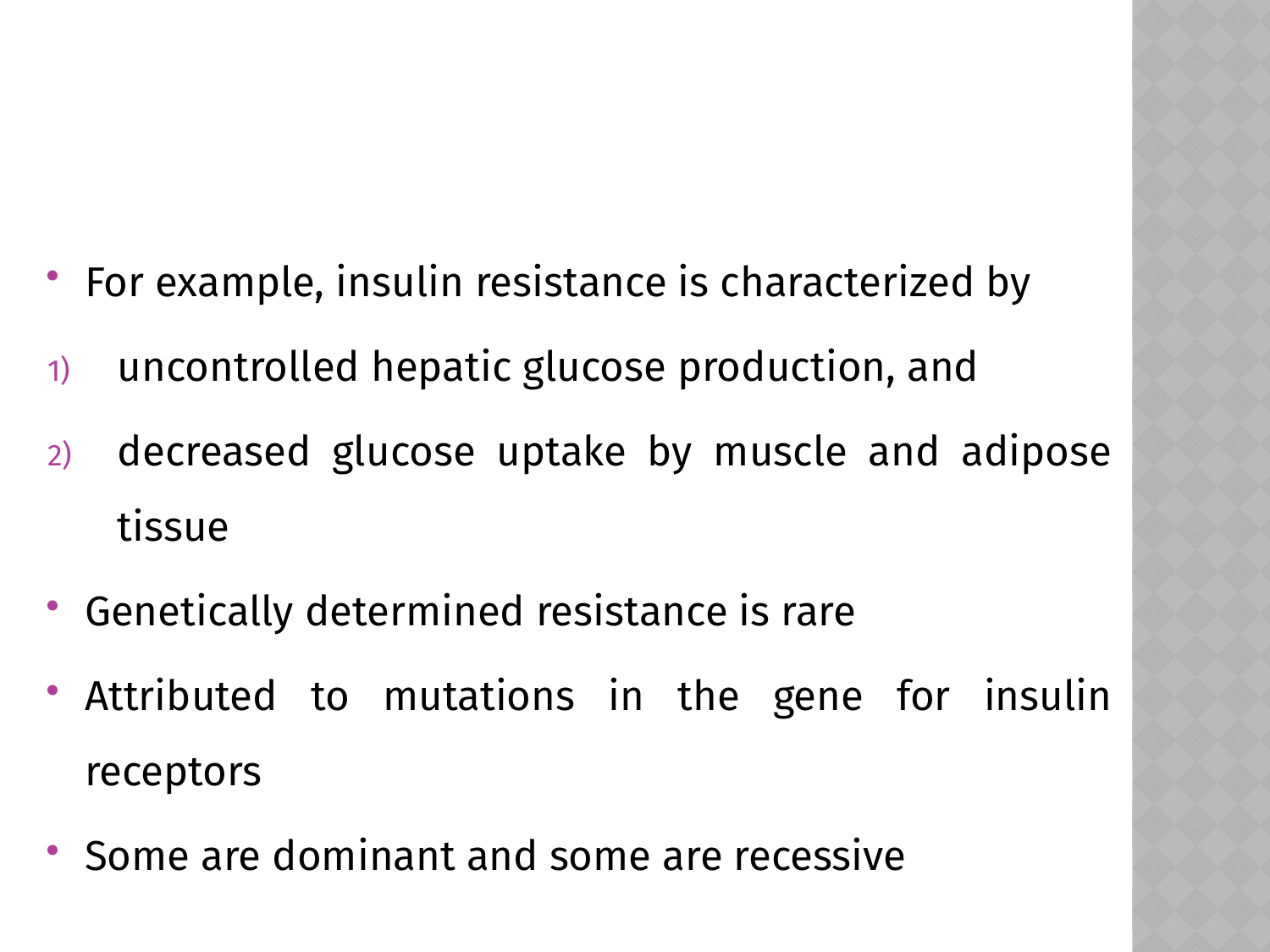

#
For example, insulin resistance is characterized by
uncontrolled hepatic glucose production, and
decreased glucose uptake by muscle and adipose tissue
Genetically determined resistance is rare
Attributed to mutations in the gene for insulin receptors
Some are dominant and some are recessive